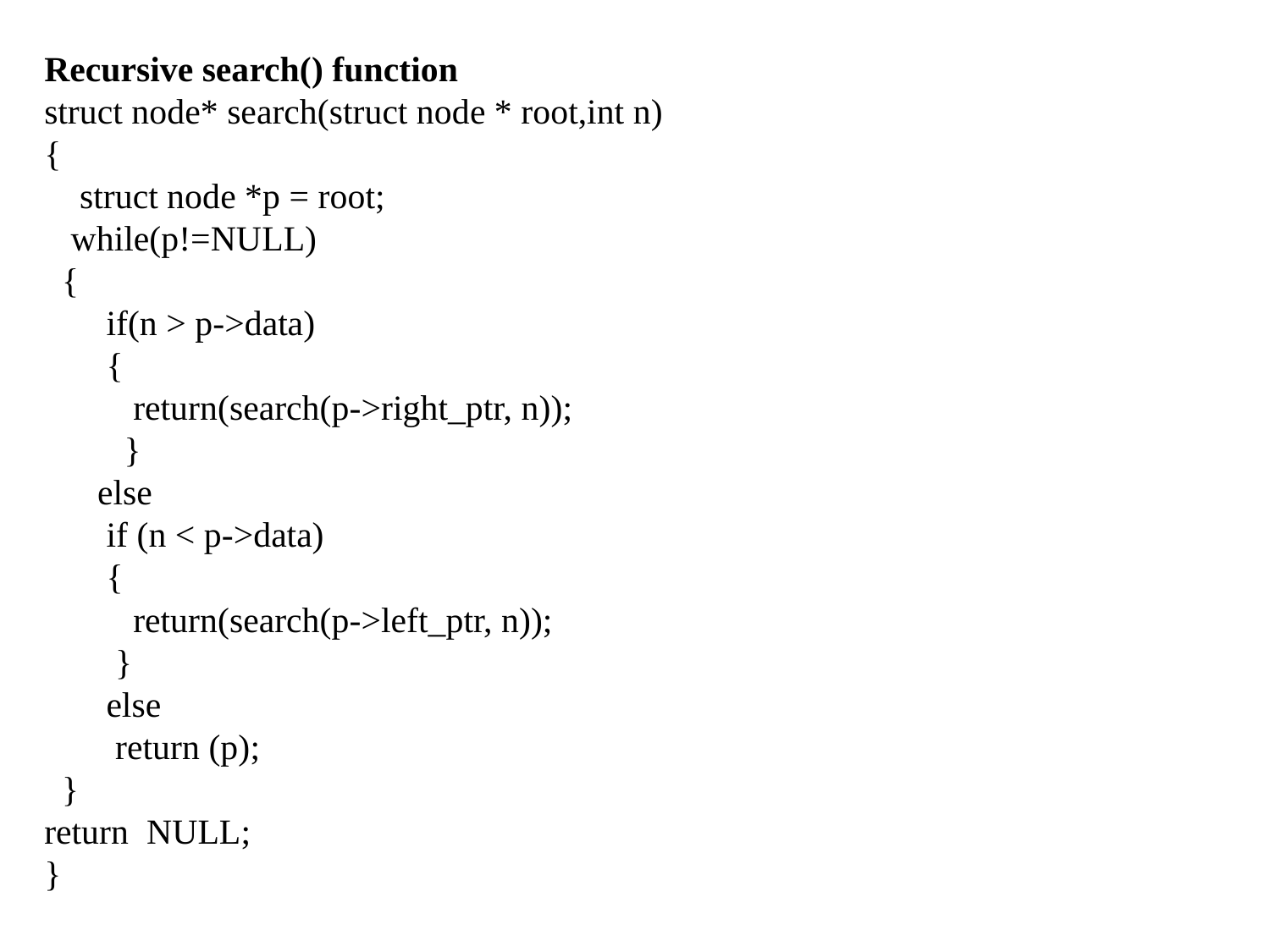

Recursive search() function
struct node* search(struct node * root,int n)
{
    struct node *p = root;
   while(p!=NULL)
  {
       if(n > p->data)
       {
          return(search(p->right_ptr, n));
         }
      else
       if (n < p->data)
       {
          return(search(p->left_ptr, n));
        }
       else
        return (p);
  }
return  NULL;
}